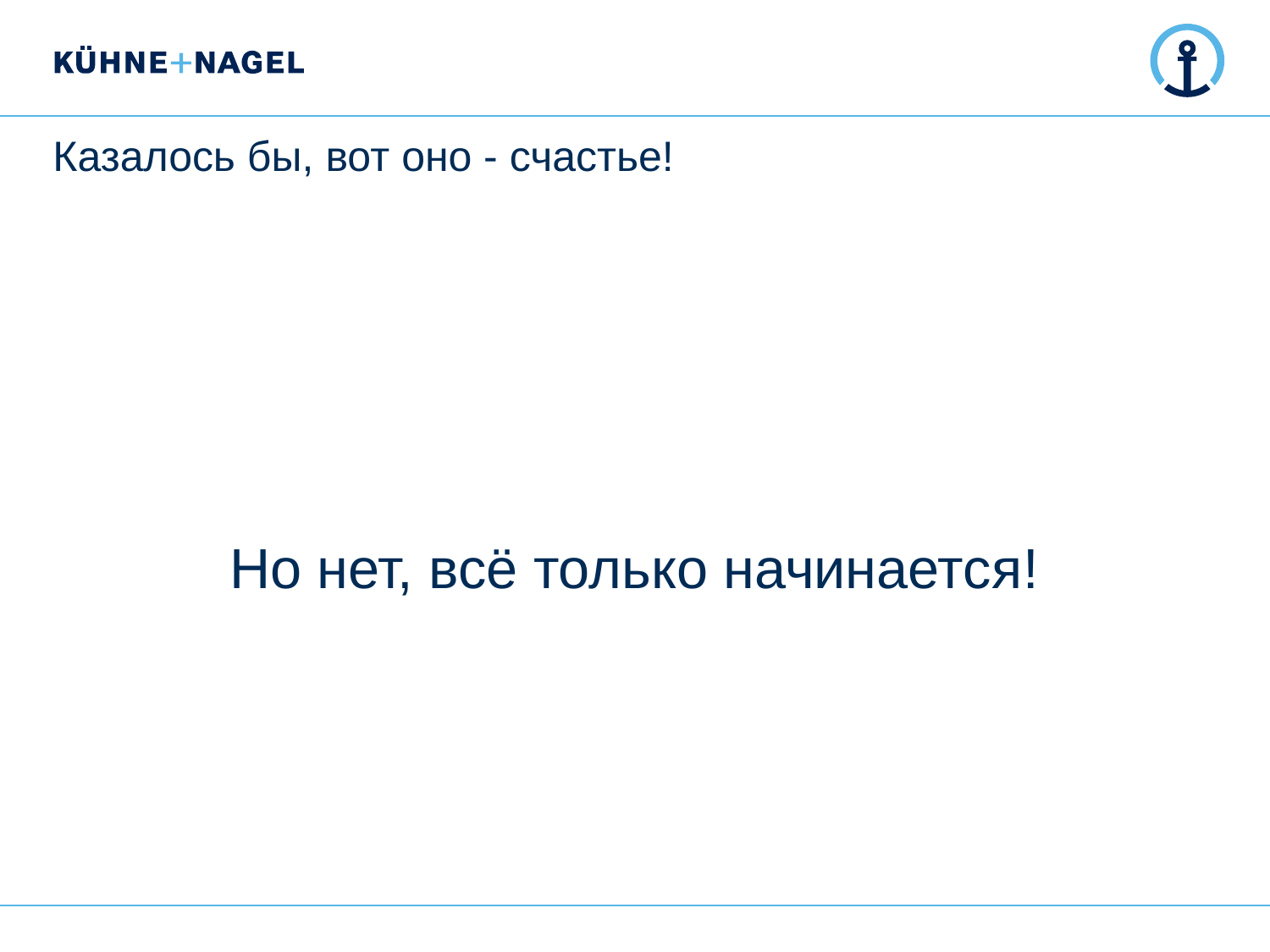

# Казалось бы, вот оно - счастье!
Но нет, всё только начинается!